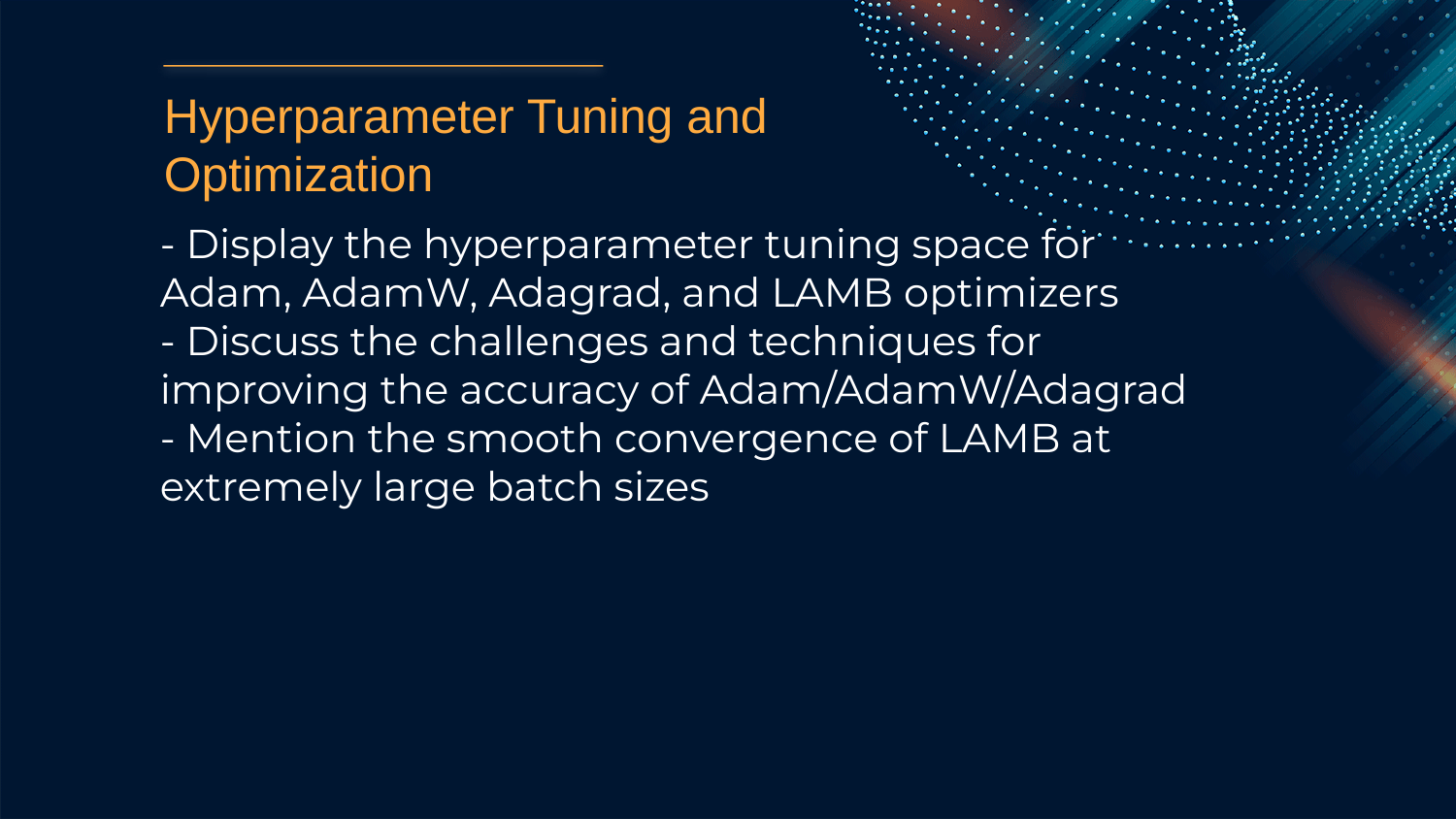

Hyperparameter Tuning and Optimization
- Display the hyperparameter tuning space for Adam, AdamW, Adagrad, and LAMB optimizers
- Discuss the challenges and techniques for improving the accuracy of Adam/AdamW/Adagrad
- Mention the smooth convergence of LAMB at extremely large batch sizes